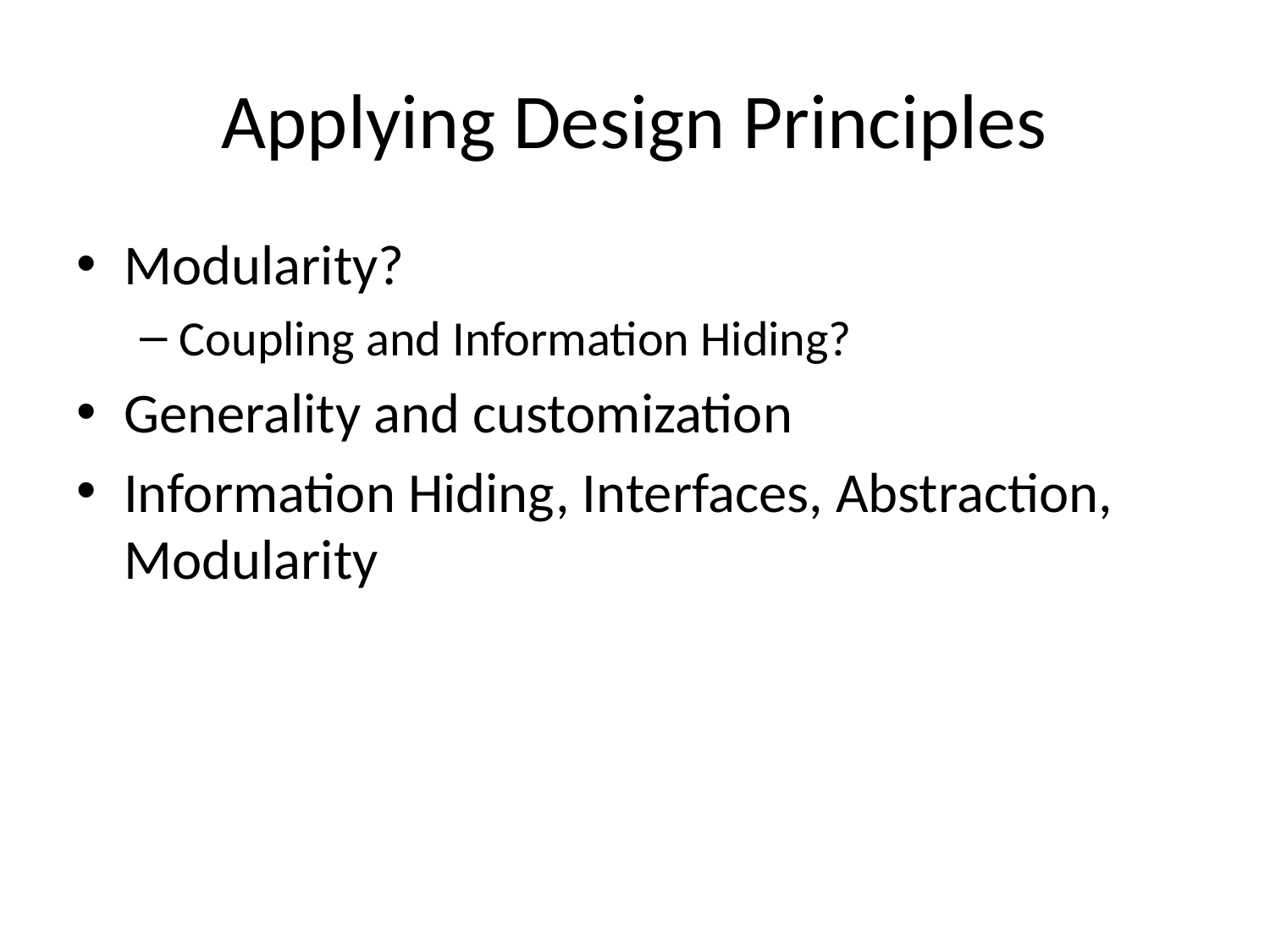

# Applying Design Principles
Modularity?
Coupling and Information Hiding?
Generality and customization
Information Hiding, Interfaces, Abstraction, Modularity